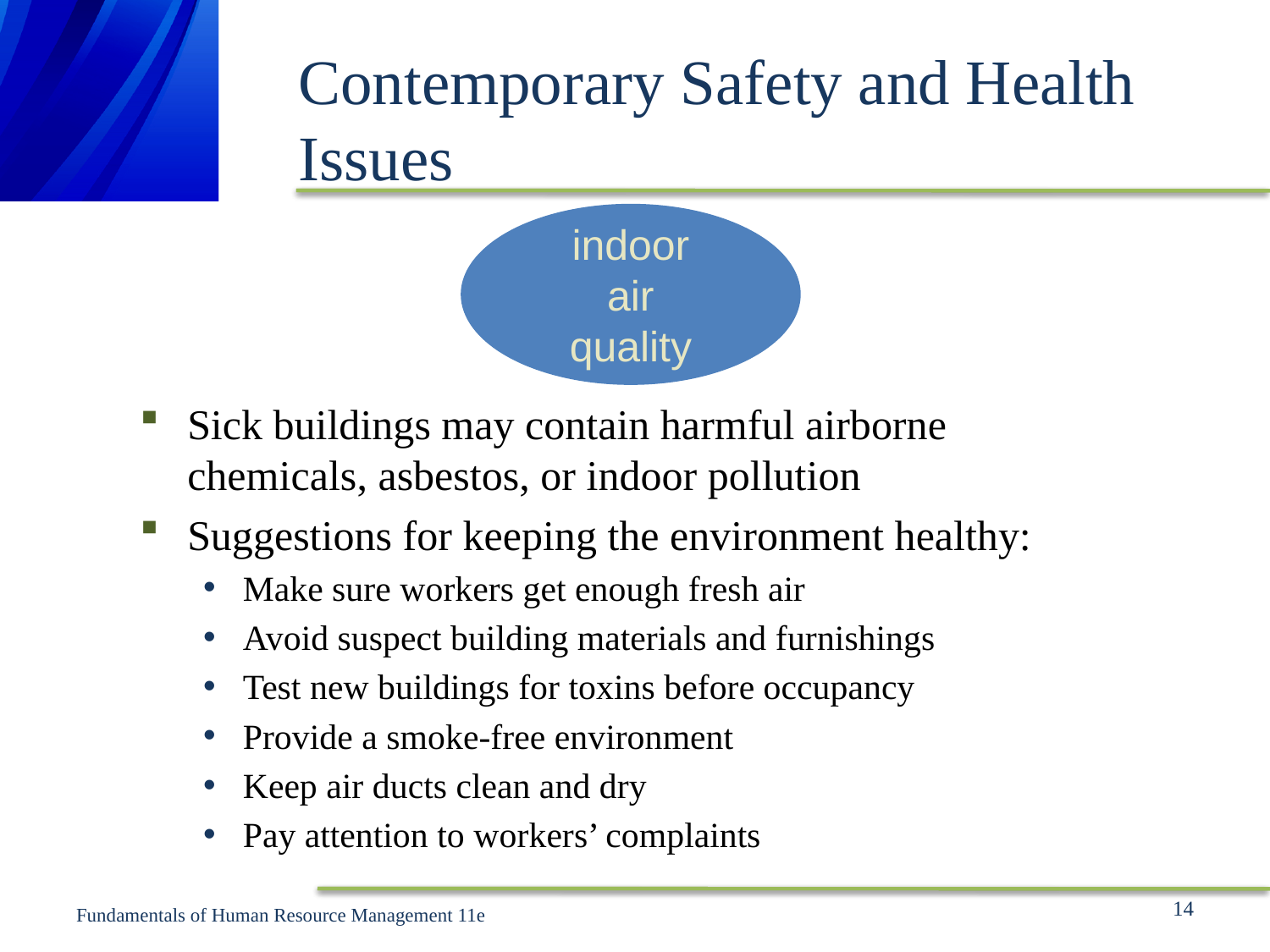

# Contemporary Safety and Health Issues
indoor
air
quality
Sick buildings may contain harmful airborne chemicals, asbestos, or indoor pollution
Suggestions for keeping the environment healthy:
Make sure workers get enough fresh air
Avoid suspect building materials and furnishings
Test new buildings for toxins before occupancy
Provide a smoke-free environment
Keep air ducts clean and dry
Pay attention to workers’ complaints
14
Fundamentals of Human Resource Management 11e